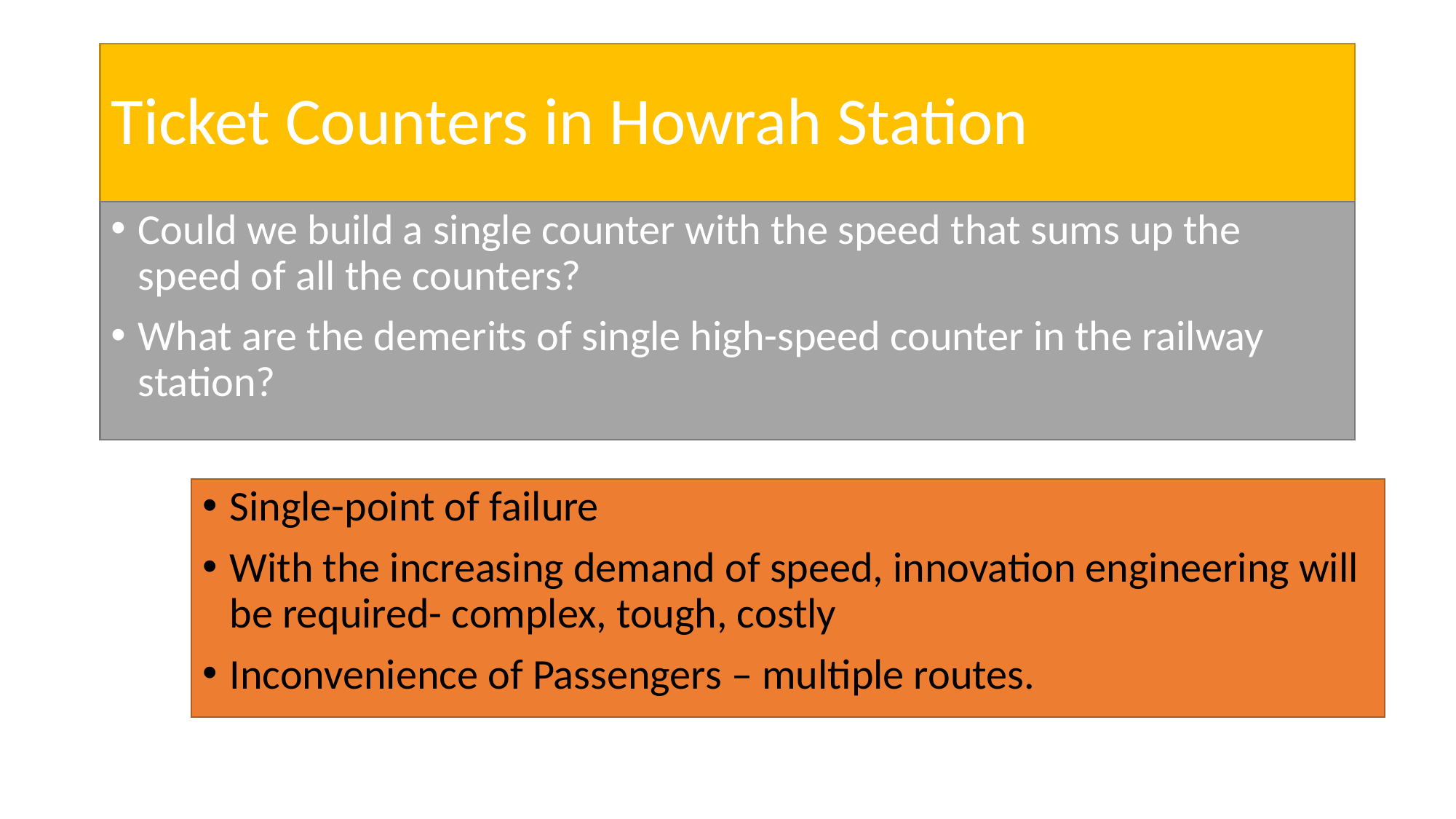

# Ticket Counters in Howrah Station
Could we build a single counter with the speed that sums up the speed of all the counters?
What are the demerits of single high-speed counter in the railway station?

Single-point of failure
With the increasing demand of speed, innovation engineering will be required- complex, tough, costly
Inconvenience of Passengers – multiple routes.